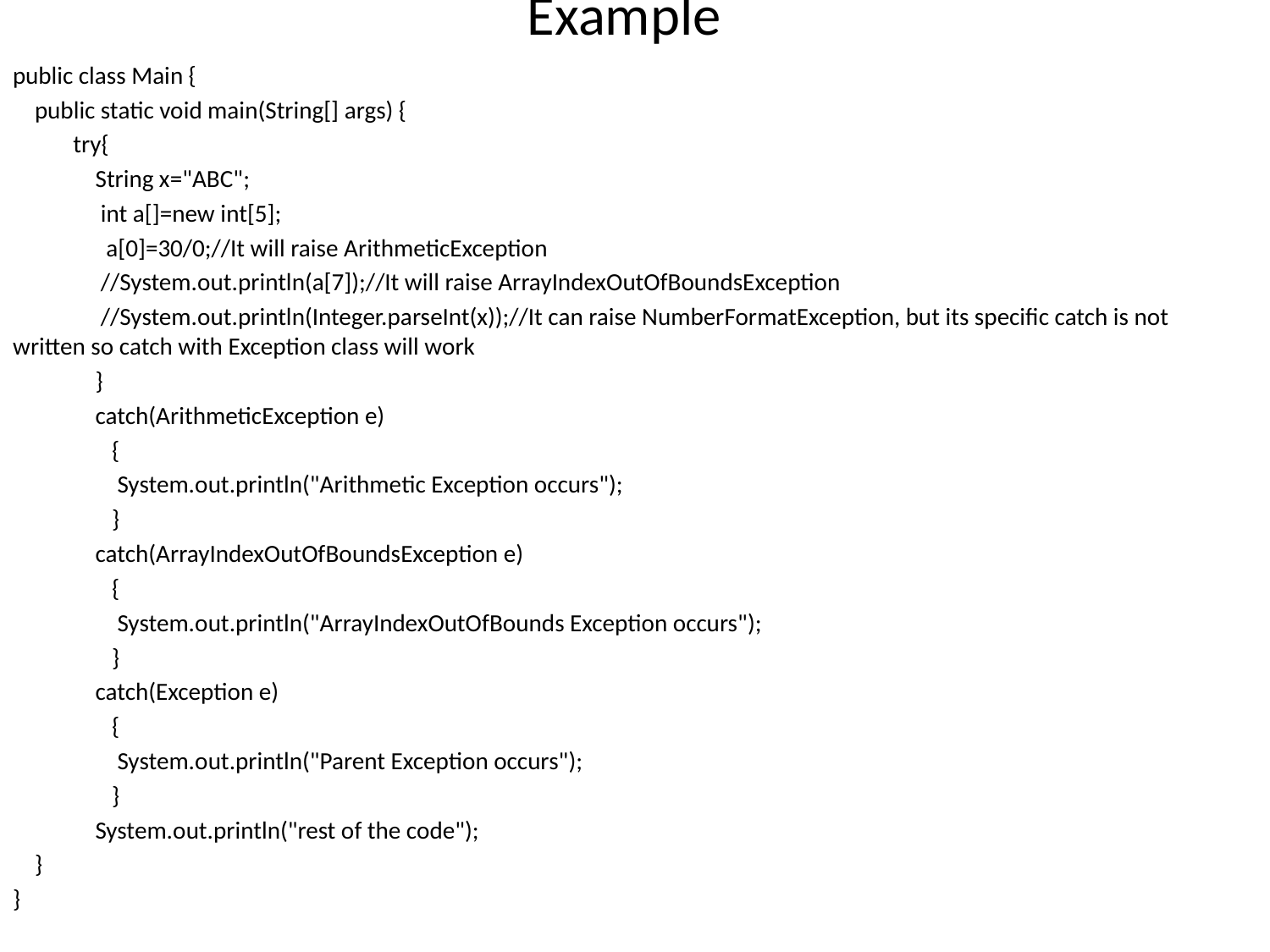

# Example
public class Main {
    public static void main(String[] args) {
           try{
               String x="ABC";
                int a[]=new int[5];
                 a[0]=30/0;//It will raise ArithmeticException
                //System.out.println(a[7]);//It will raise ArrayIndexOutOfBoundsException
                //System.out.println(Integer.parseInt(x));//It can raise NumberFormatException, but its specific catch is not written so catch with Exception class will work
               }
               catch(ArithmeticException e)
                  {
                   System.out.println("Arithmetic Exception occurs");
                  }
               catch(ArrayIndexOutOfBoundsException e)
                  {
                   System.out.println("ArrayIndexOutOfBounds Exception occurs");
                  }
               catch(Exception e)
                  {
                   System.out.println("Parent Exception occurs");
                  }
               System.out.println("rest of the code");
    }
}